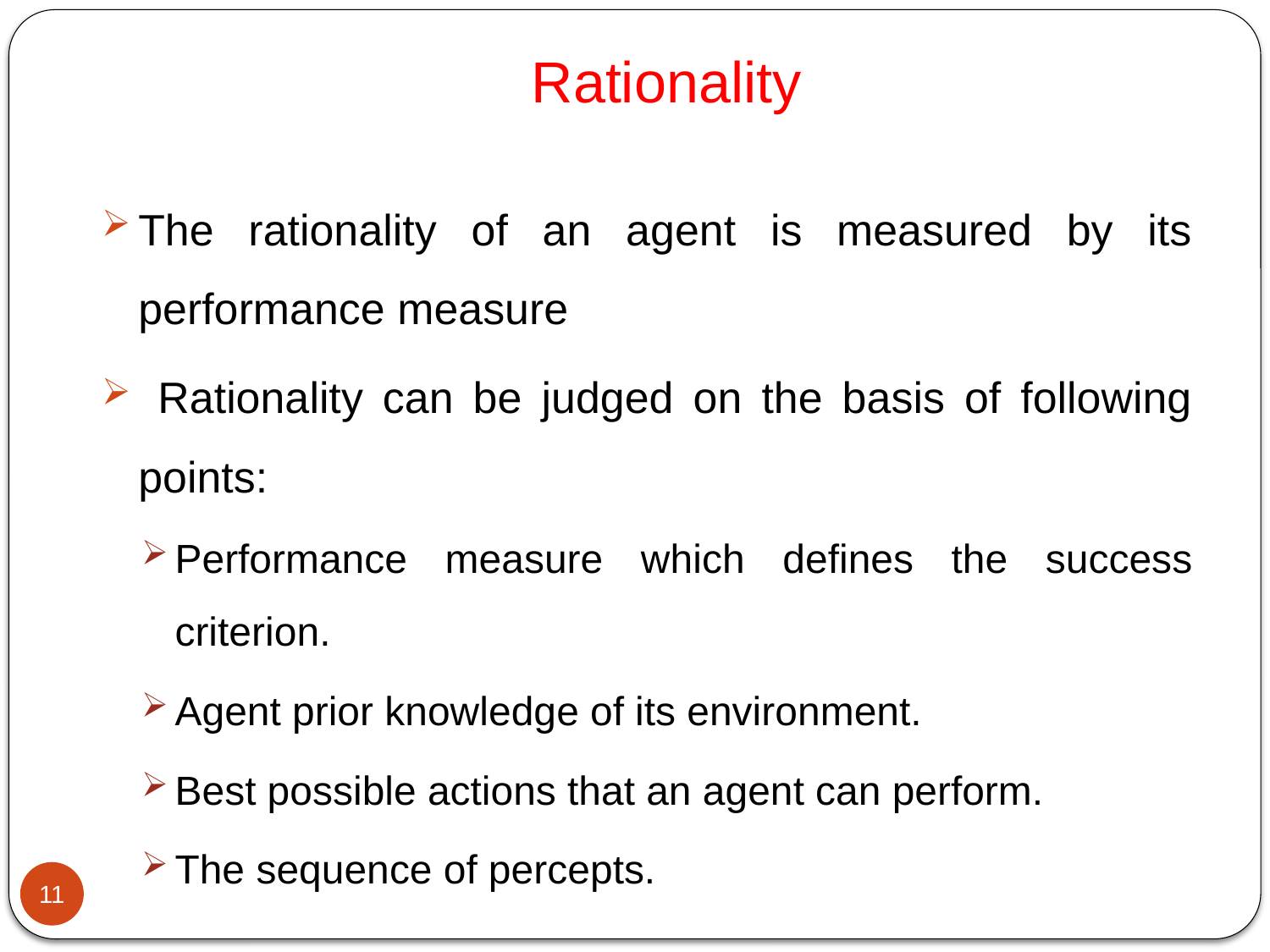

# Rationality
The rationality of an agent is measured by its performance measure
 Rationality can be judged on the basis of following points:
Performance measure which defines the success criterion.
Agent prior knowledge of its environment.
Best possible actions that an agent can perform.
The sequence of percepts.

11